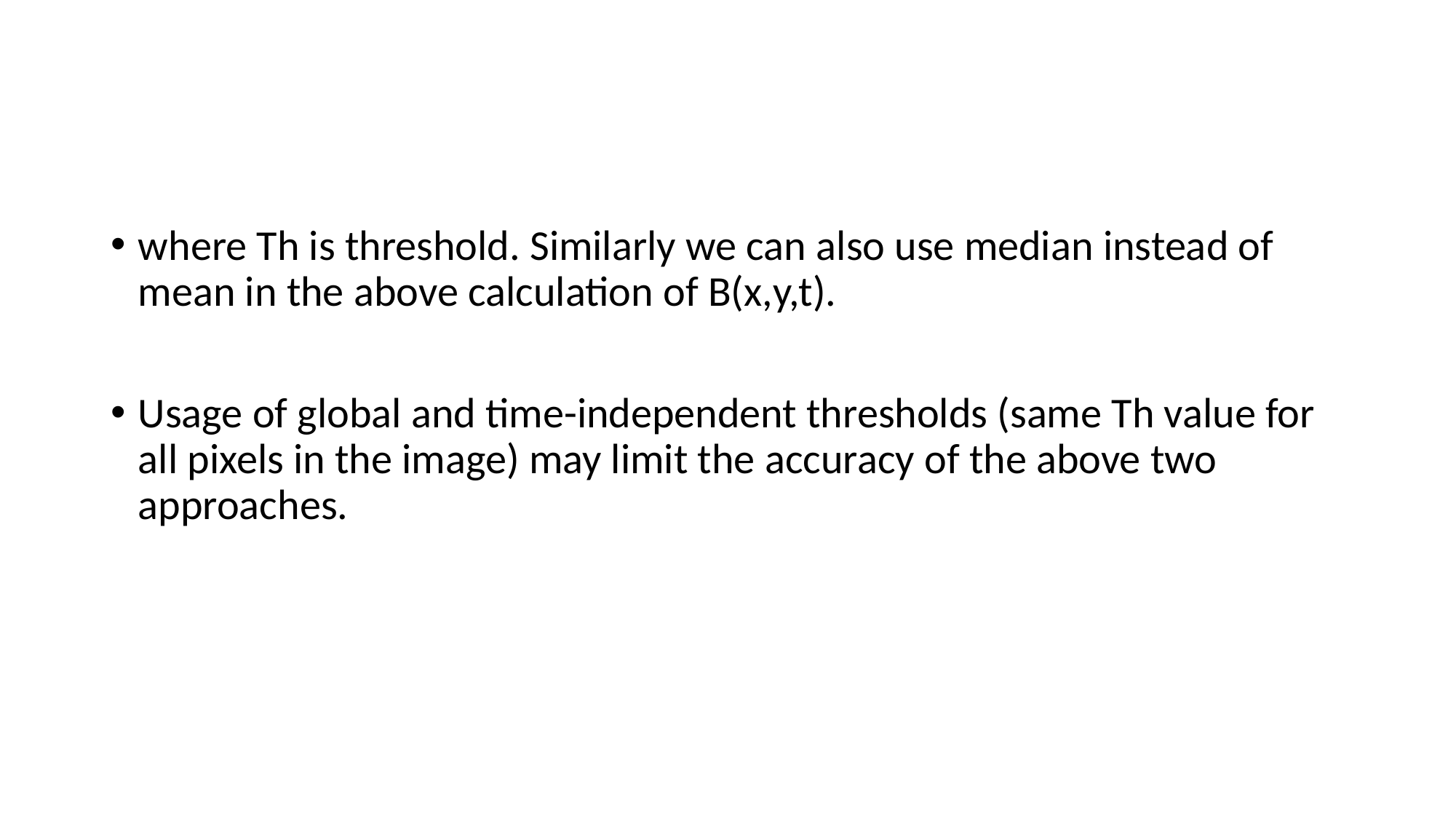

#
where Th is threshold. Similarly we can also use median instead of mean in the above calculation of B(x,y,t).

Usage of global and time-independent thresholds (same Th value for all pixels in the image) may limit the accuracy of the above two approaches.